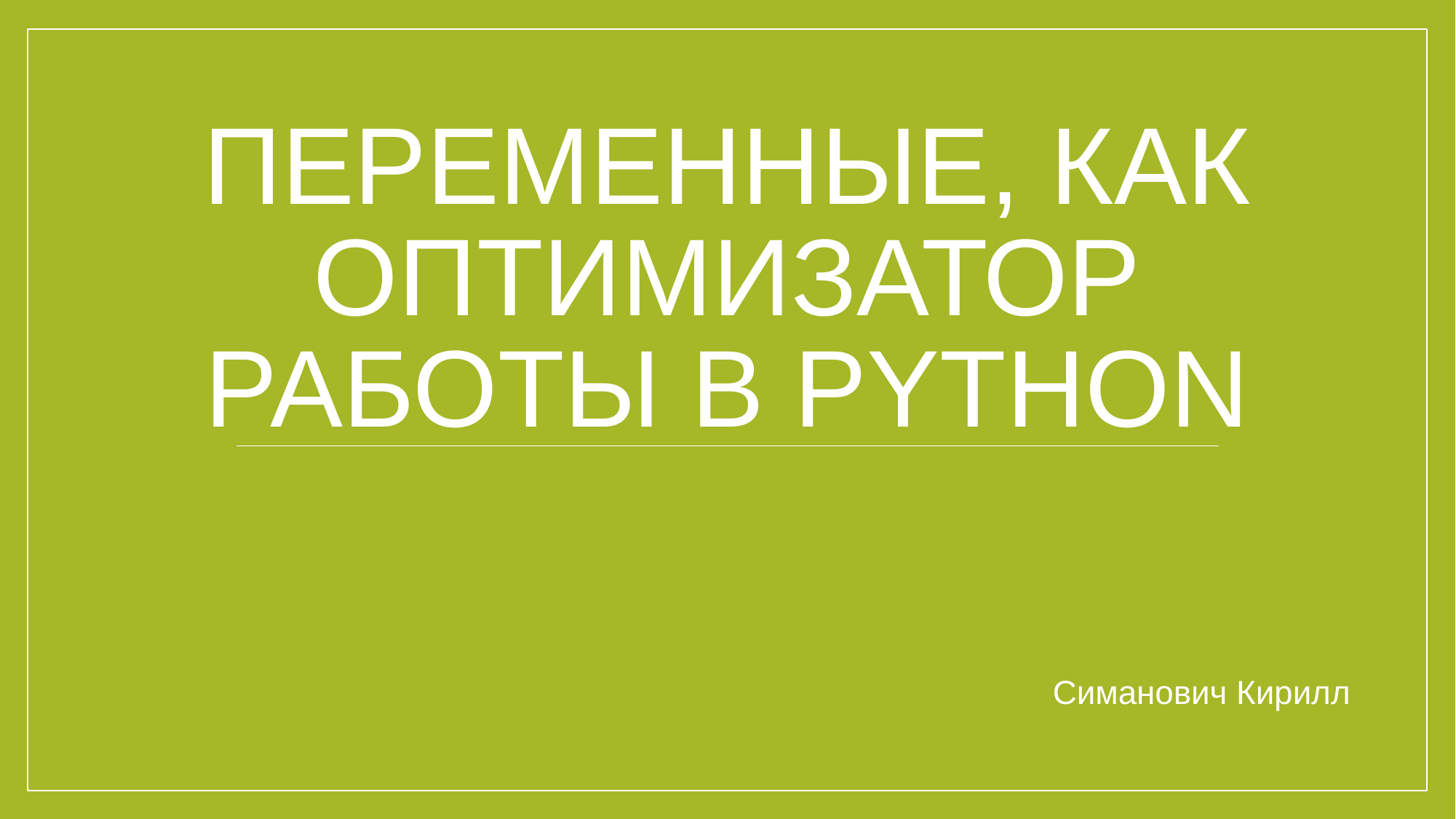

# Переменные, как оптимизатор работы в python
Симанович Кирилл